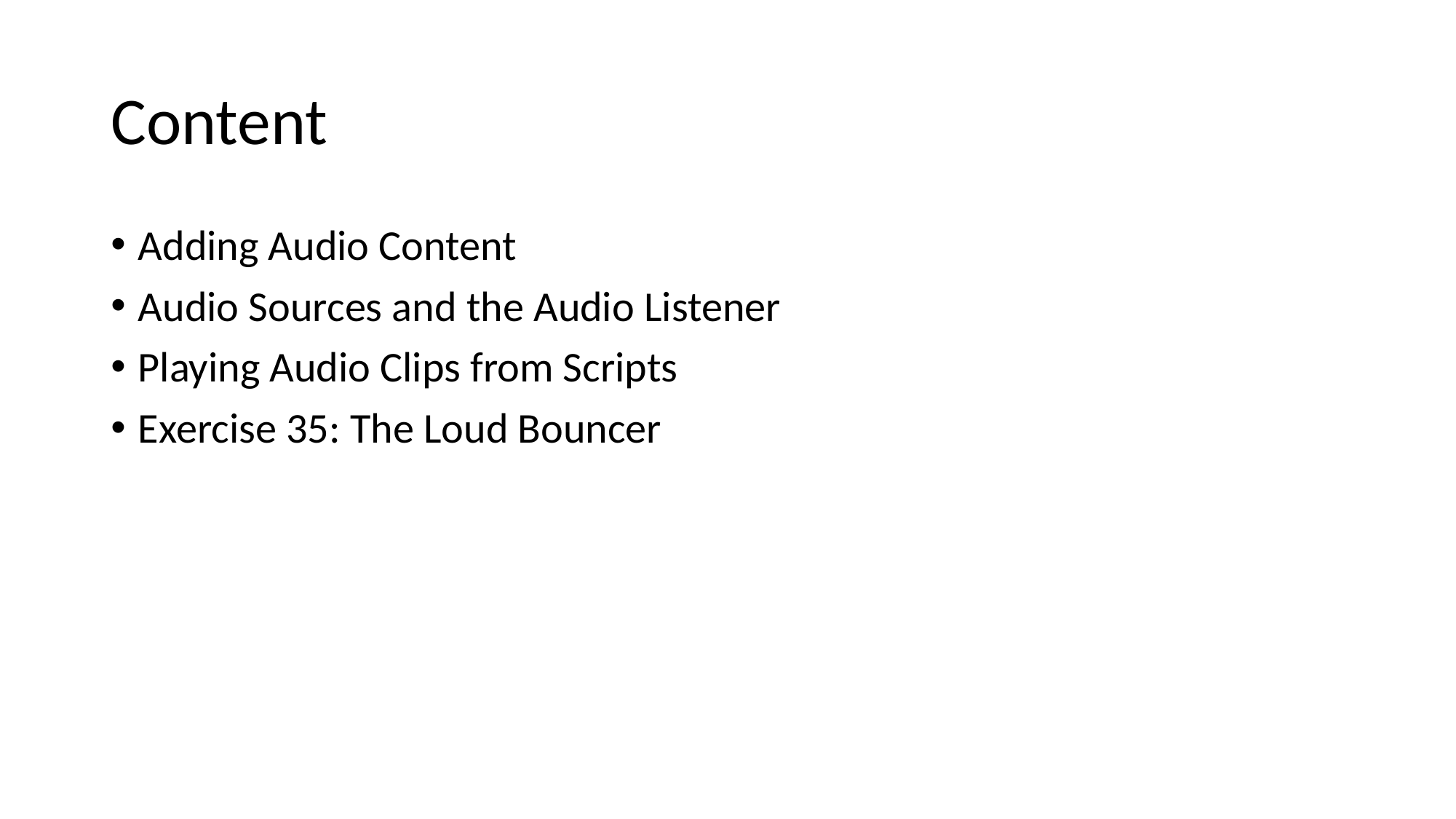

# Content
Adding Audio Content
Audio Sources and the Audio Listener
Playing Audio Clips from Scripts
Exercise 35: The Loud Bouncer